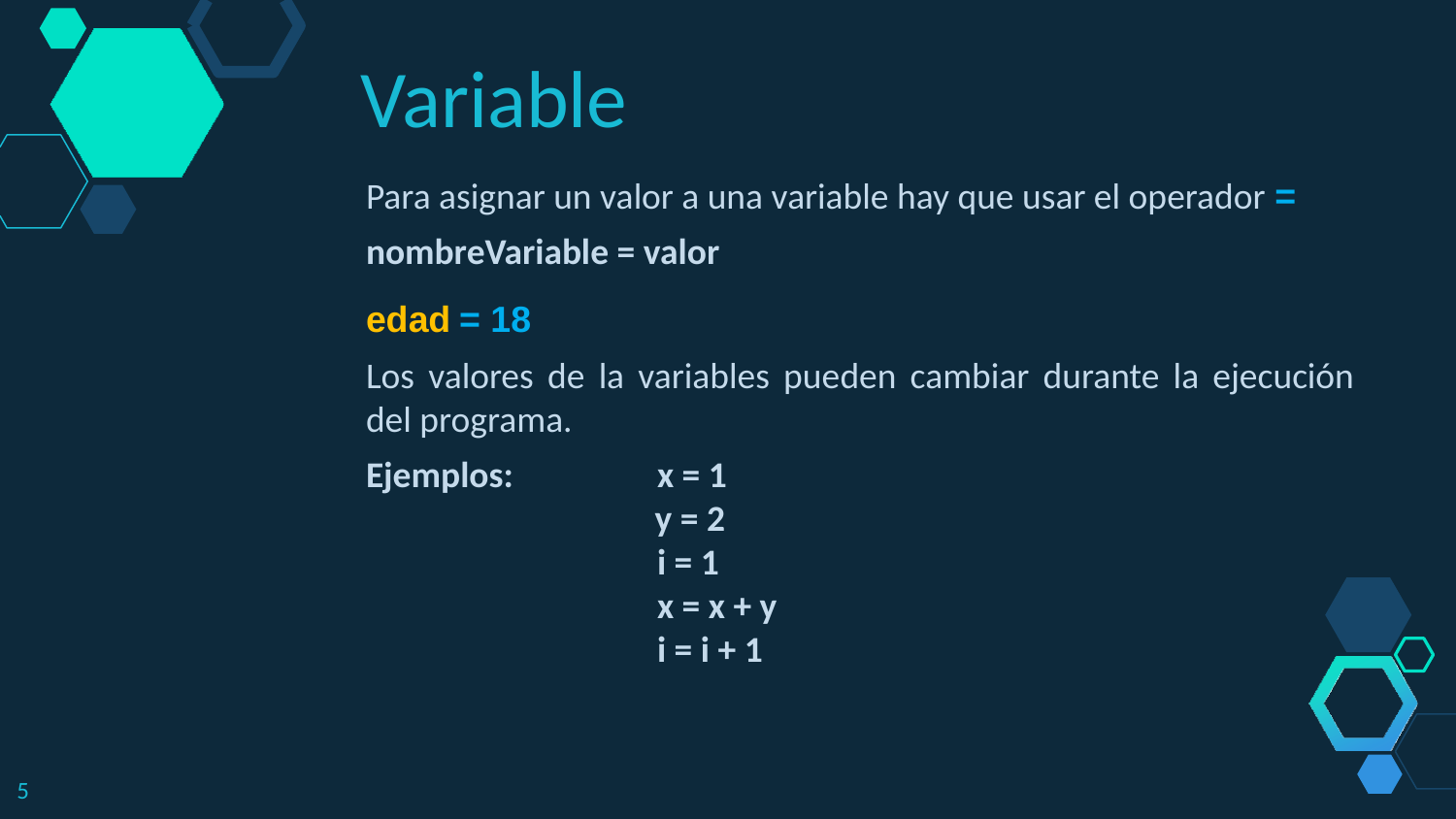

# Variable

Para asignar un valor a una variable hay que usar el operador =
nombreVariable = valor
edad = 18
Los valores de la variables pueden cambiar durante la ejecución del programa.
Ejemplos: 	x = 1
                                   y = 2
		i = 1
		x = x + y
		i = i + 1

5